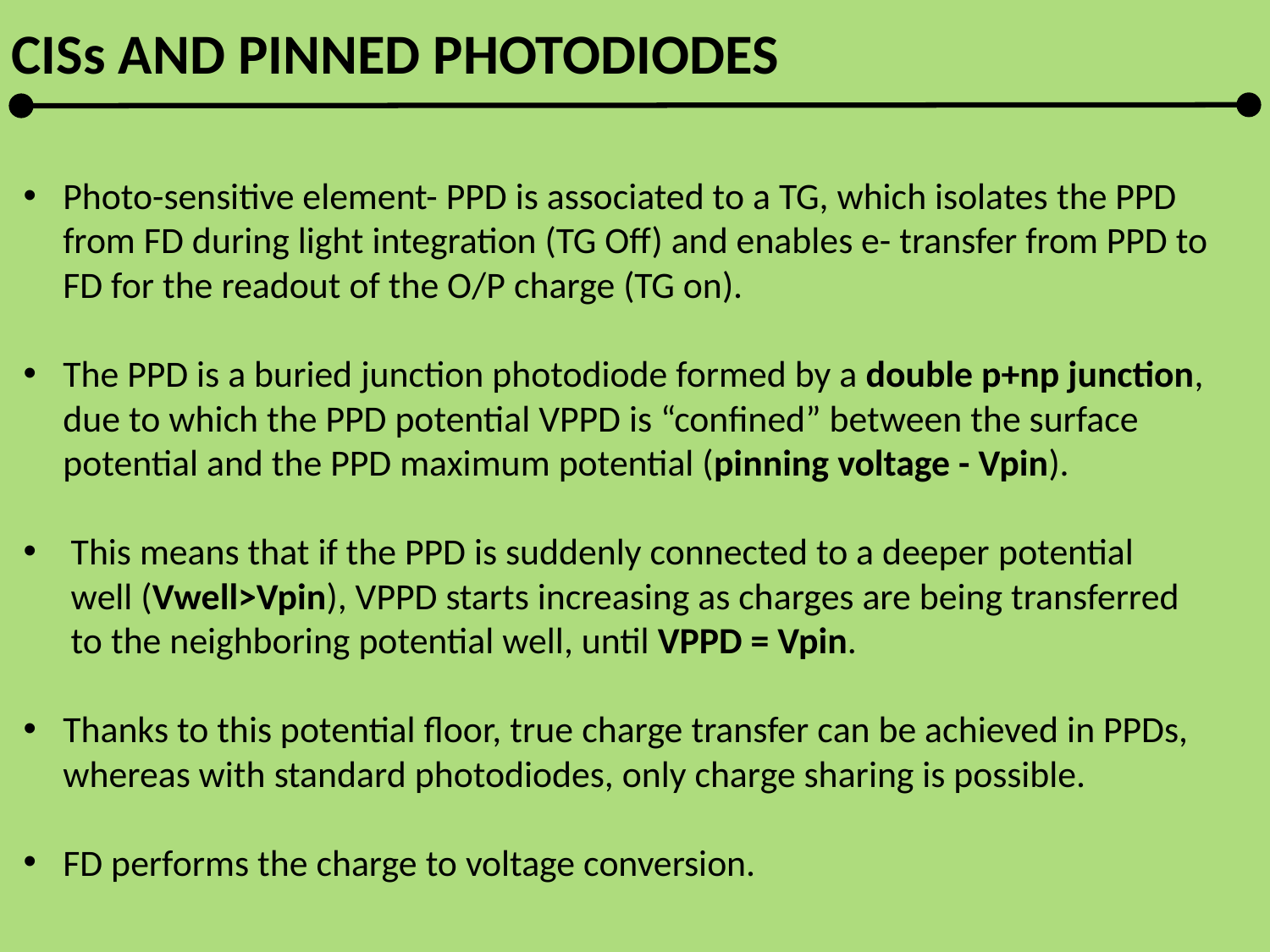

CISs AND PINNED PHOTODIODES

Photo-sensitive element- PPD is associated to a TG, which isolates the PPD from FD during light integration (TG Off) and enables e- transfer from PPD to FD for the readout of the O/P charge (TG on).

The PPD is a buried junction photodiode formed by a double p+np junction, due to which the PPD potential VPPD is “confined” between the surface potential and the PPD maximum potential (pinning voltage - Vpin).

This means that if the PPD is suddenly connected to a deeper potential well (Vwell>Vpin), VPPD starts increasing as charges are being transferred to the neighboring potential well, until VPPD = Vpin.

Thanks to this potential floor, true charge transfer can be achieved in PPDs, whereas with standard photodiodes, only charge sharing is possible.

FD performs the charge to voltage conversion.